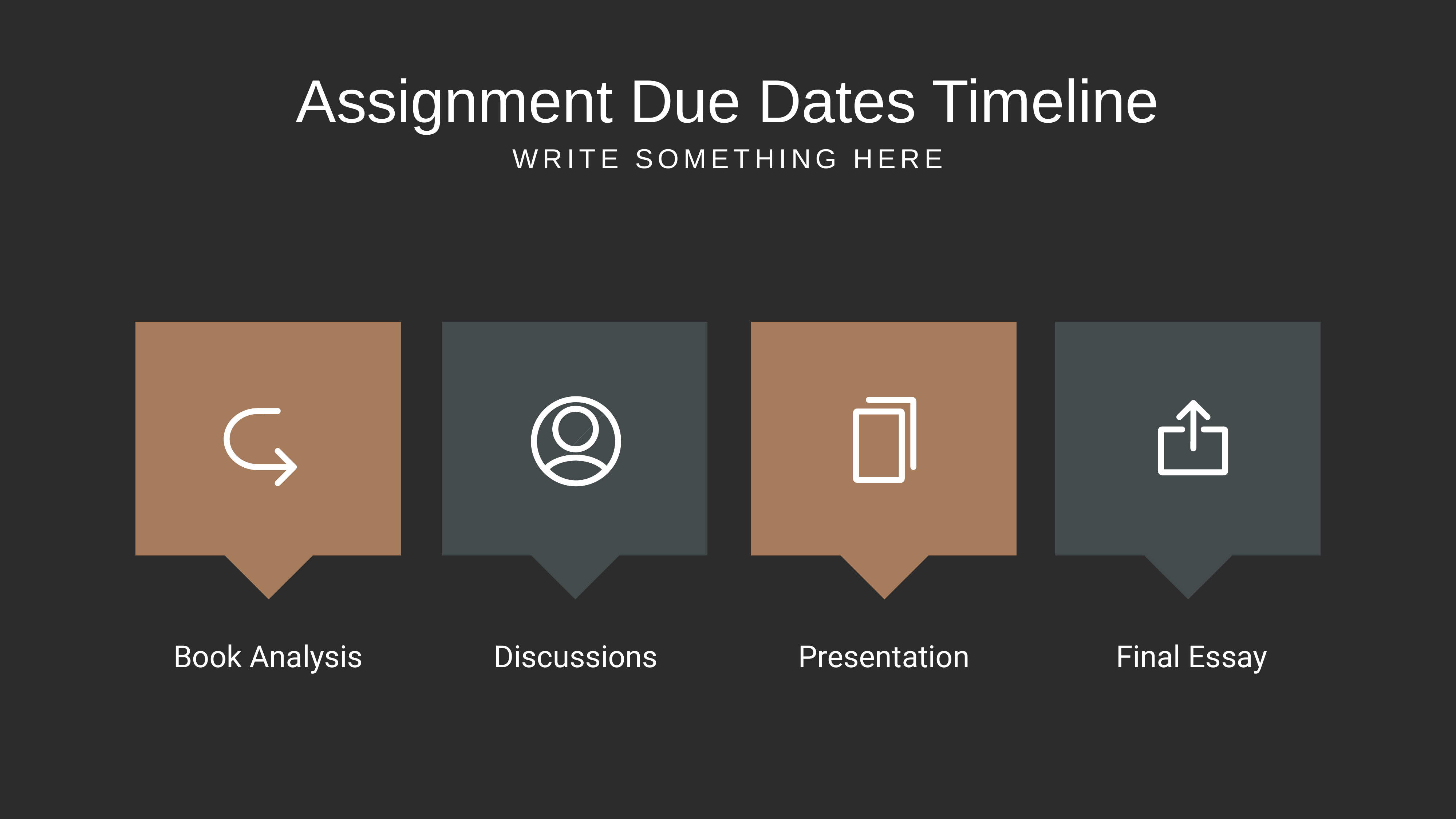

Assignment Due Dates Timeline
WRITE SOMETHING HERE

Book Analysis
Discussions
Presentation
Final Essay